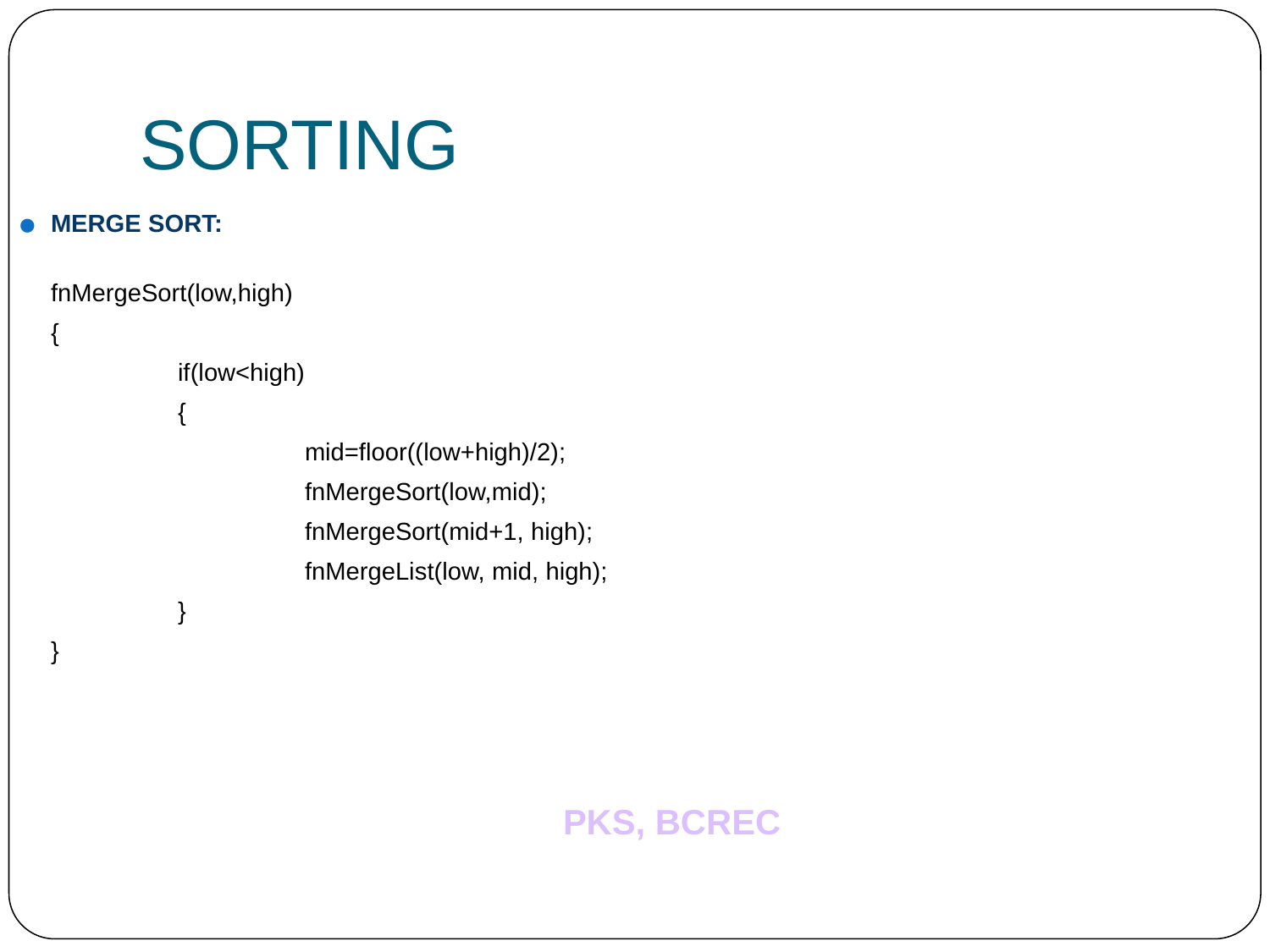

# SORTING
MERGE SORT:

	fnMergeSort(low,high)
	{
		if(low<high)
		{
			mid=floor((low+high)/2);
			fnMergeSort(low,mid);
			fnMergeSort(mid+1, high);
			fnMergeList(low, mid, high);
		}
	}